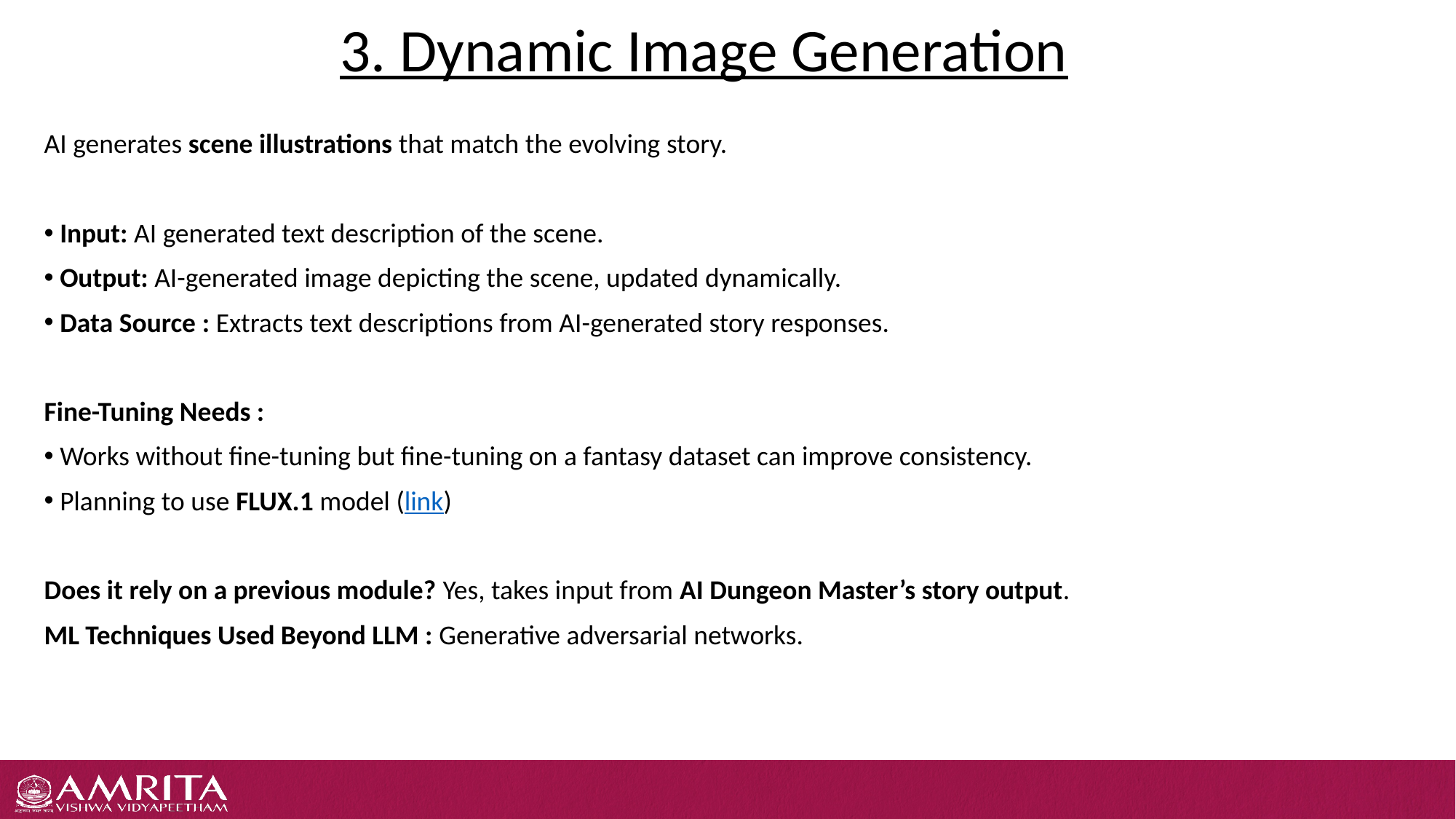

# 3. Dynamic Image Generation
AI generates scene illustrations that match the evolving story.

 Input: AI generated text description of the scene.
 Output: AI-generated image depicting the scene, updated dynamically.
 Data Source : Extracts text descriptions from AI-generated story responses.

Fine-Tuning Needs :
 Works without fine-tuning but fine-tuning on a fantasy dataset can improve consistency.
 Planning to use FLUX.1 model (link)

Does it rely on a previous module? Yes, takes input from AI Dungeon Master’s story output.
ML Techniques Used Beyond LLM : Generative adversarial networks.